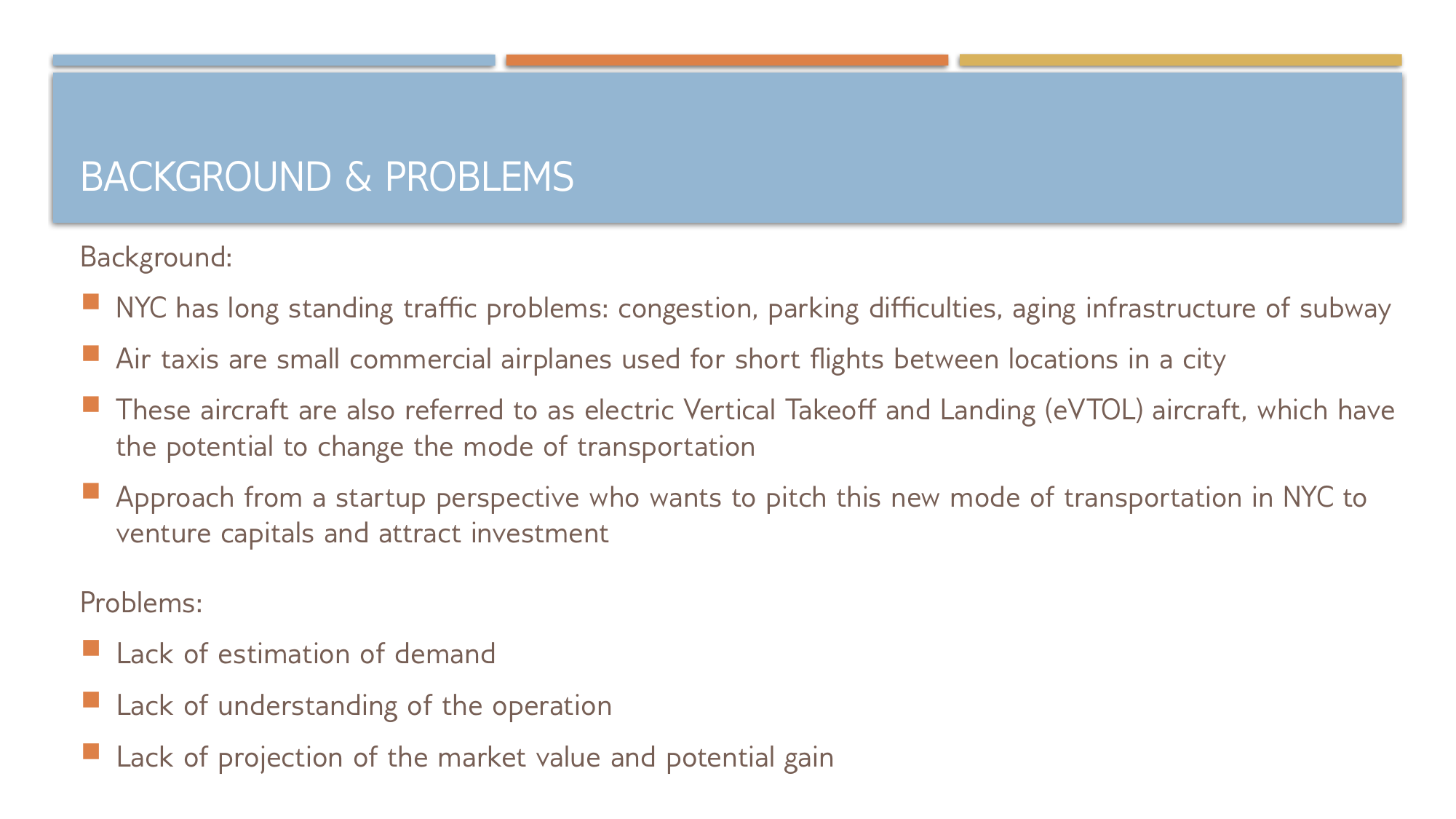

# Background & Problems
Background:
NYC has long standing traffic problems: congestion, parking difficulties, aging infrastructure of subway
Air taxis are small commercial airplanes used for short flights between locations in a city
These aircraft are also referred to as electric Vertical Takeoff and Landing (eVTOL) aircraft, which have the potential to change the mode of transportation
Approach from a startup perspective who wants to pitch this new mode of transportation in NYC to venture capitals and attract investment
Problems:
Lack of estimation of demand
Lack of understanding of the operation
Lack of projection of the market value and potential gain